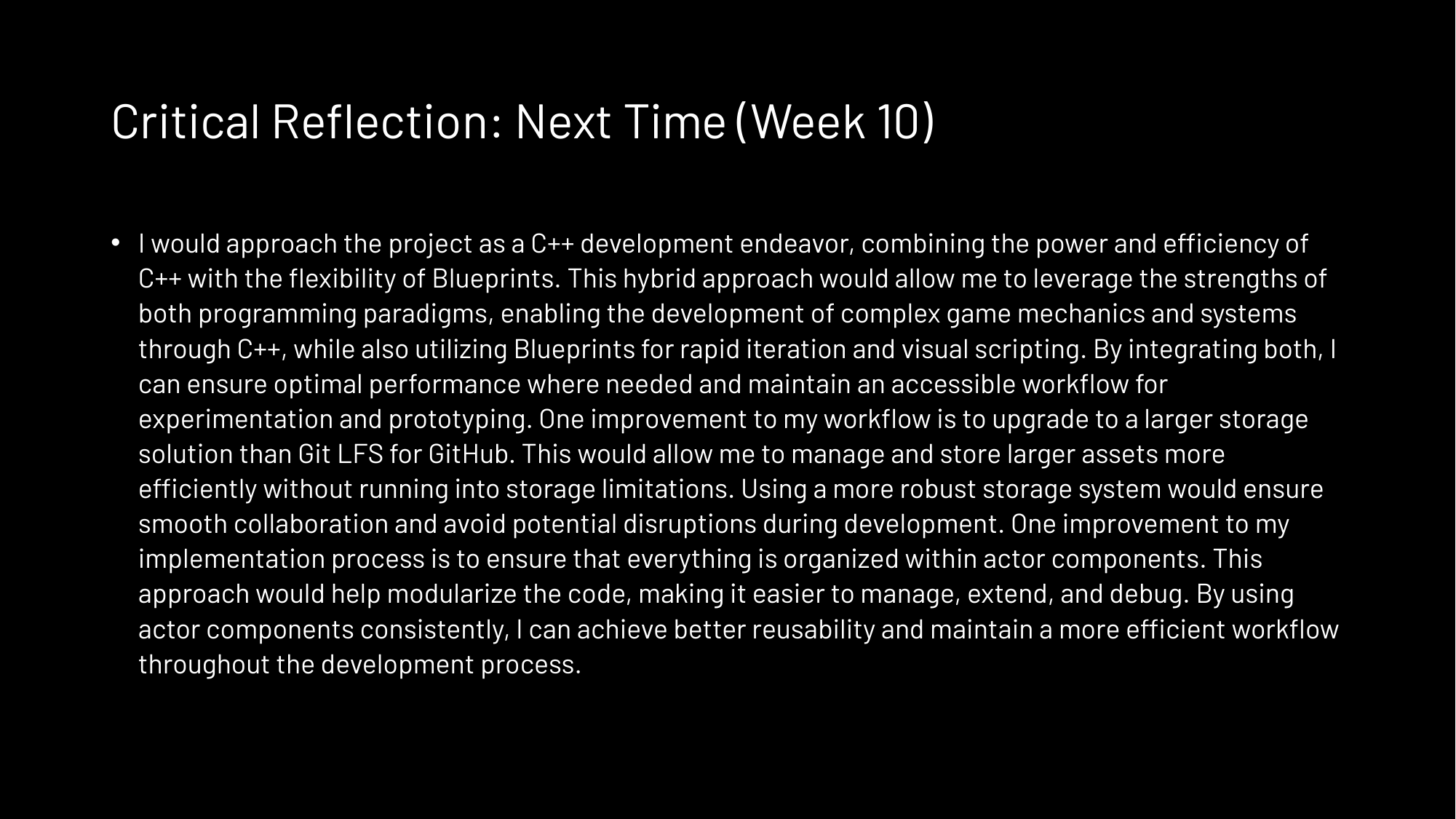

# Critical Reflection: Next Time (Week 10)
I would approach the project as a C++ development endeavor, combining the power and efficiency of C++ with the flexibility of Blueprints. This hybrid approach would allow me to leverage the strengths of both programming paradigms, enabling the development of complex game mechanics and systems through C++, while also utilizing Blueprints for rapid iteration and visual scripting. By integrating both, I can ensure optimal performance where needed and maintain an accessible workflow for experimentation and prototyping. One improvement to my workflow is to upgrade to a larger storage solution than Git LFS for GitHub. This would allow me to manage and store larger assets more efficiently without running into storage limitations. Using a more robust storage system would ensure smooth collaboration and avoid potential disruptions during development. One improvement to my implementation process is to ensure that everything is organized within actor components. This approach would help modularize the code, making it easier to manage, extend, and debug. By using actor components consistently, I can achieve better reusability and maintain a more efficient workflow throughout the development process.